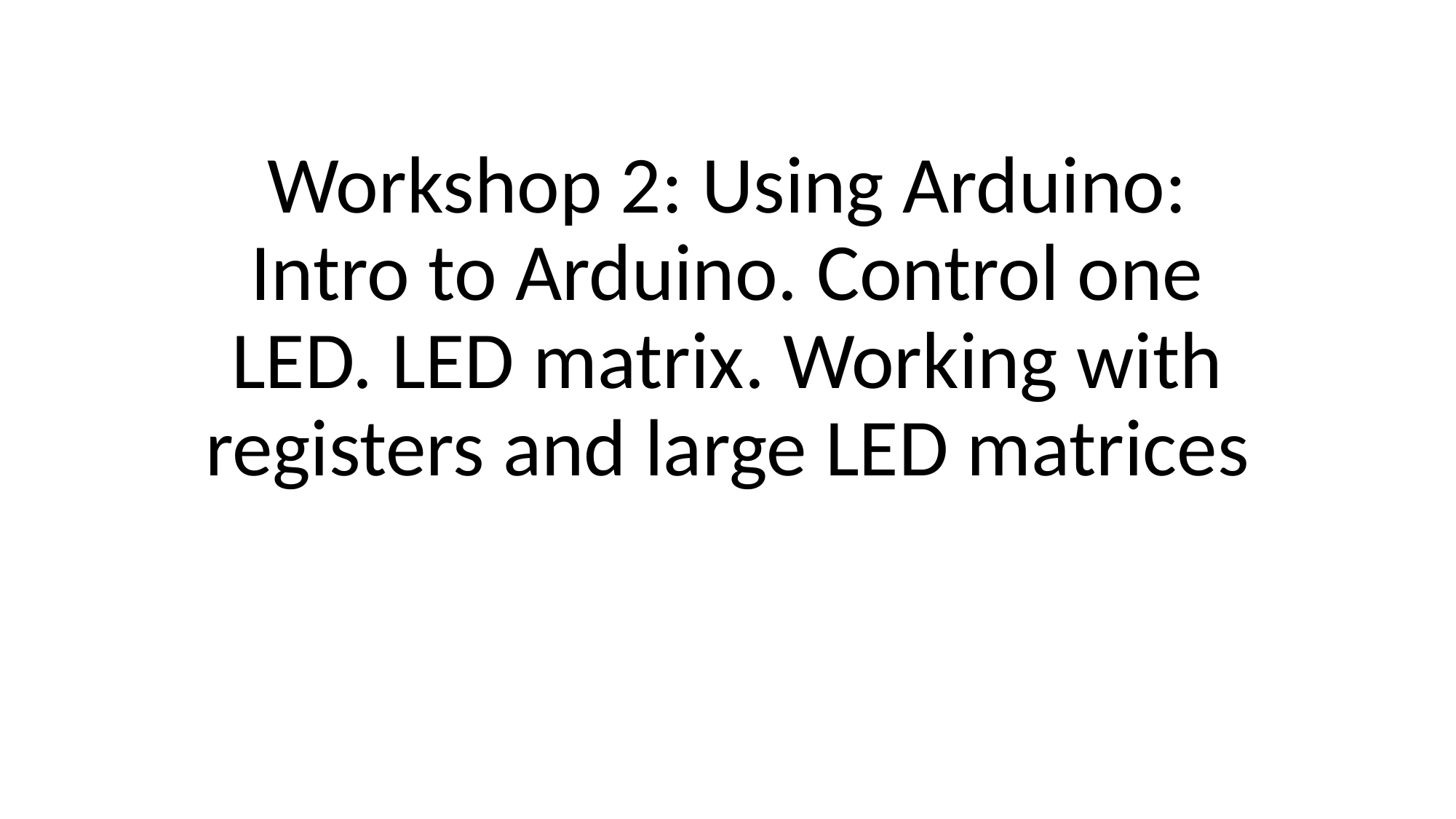

# Workshop 2: Using Arduino: Intro to Arduino. Control one LED. LED matrix. Working with registers and large LED matrices